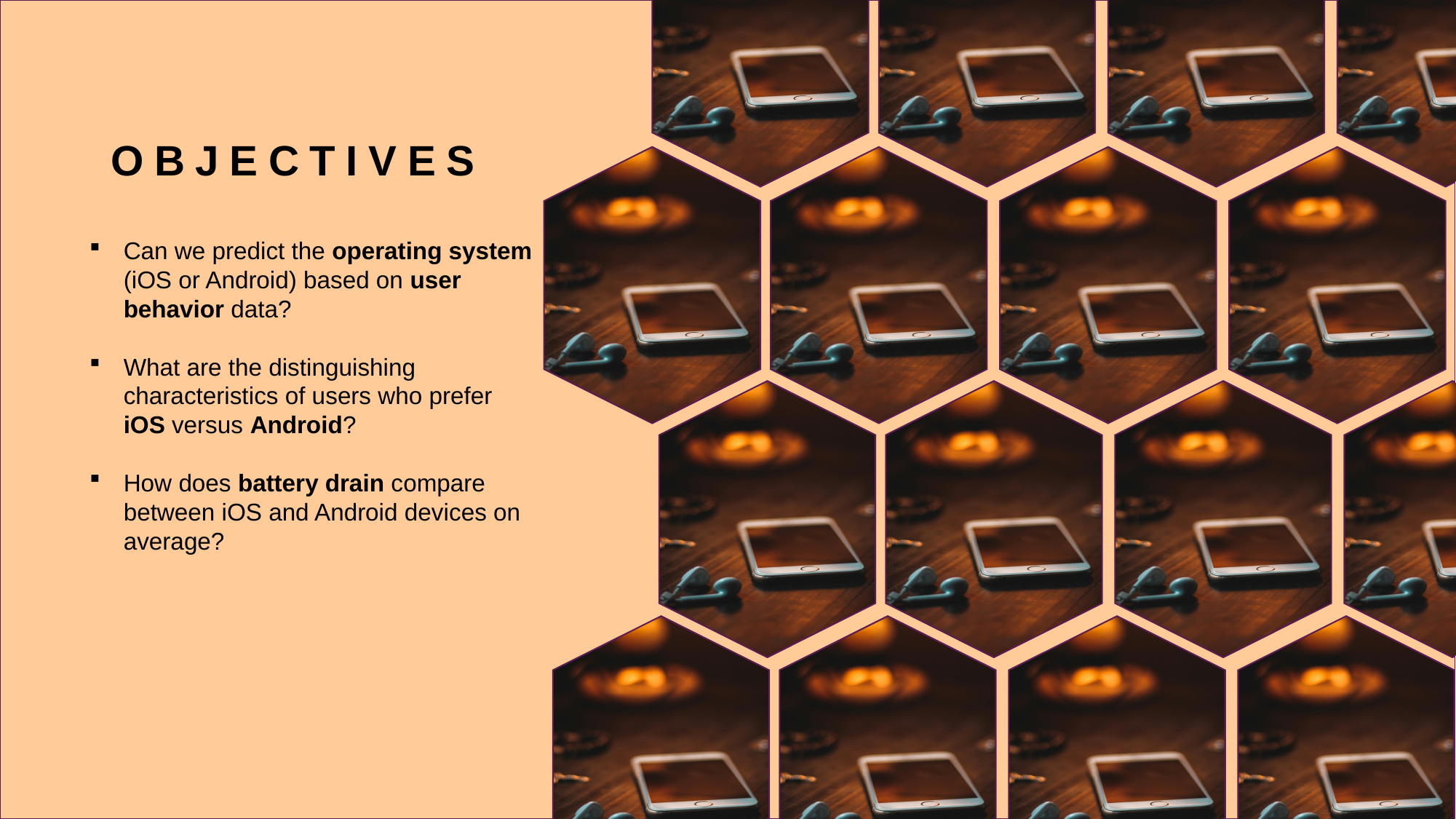

# OBJECTIVES

Can we predict the operating system (iOS or Android) based on user behavior data?

What are the distinguishing characteristics of users who prefer iOS versus Android?

How does battery drain compare between iOS and Android devices on average?